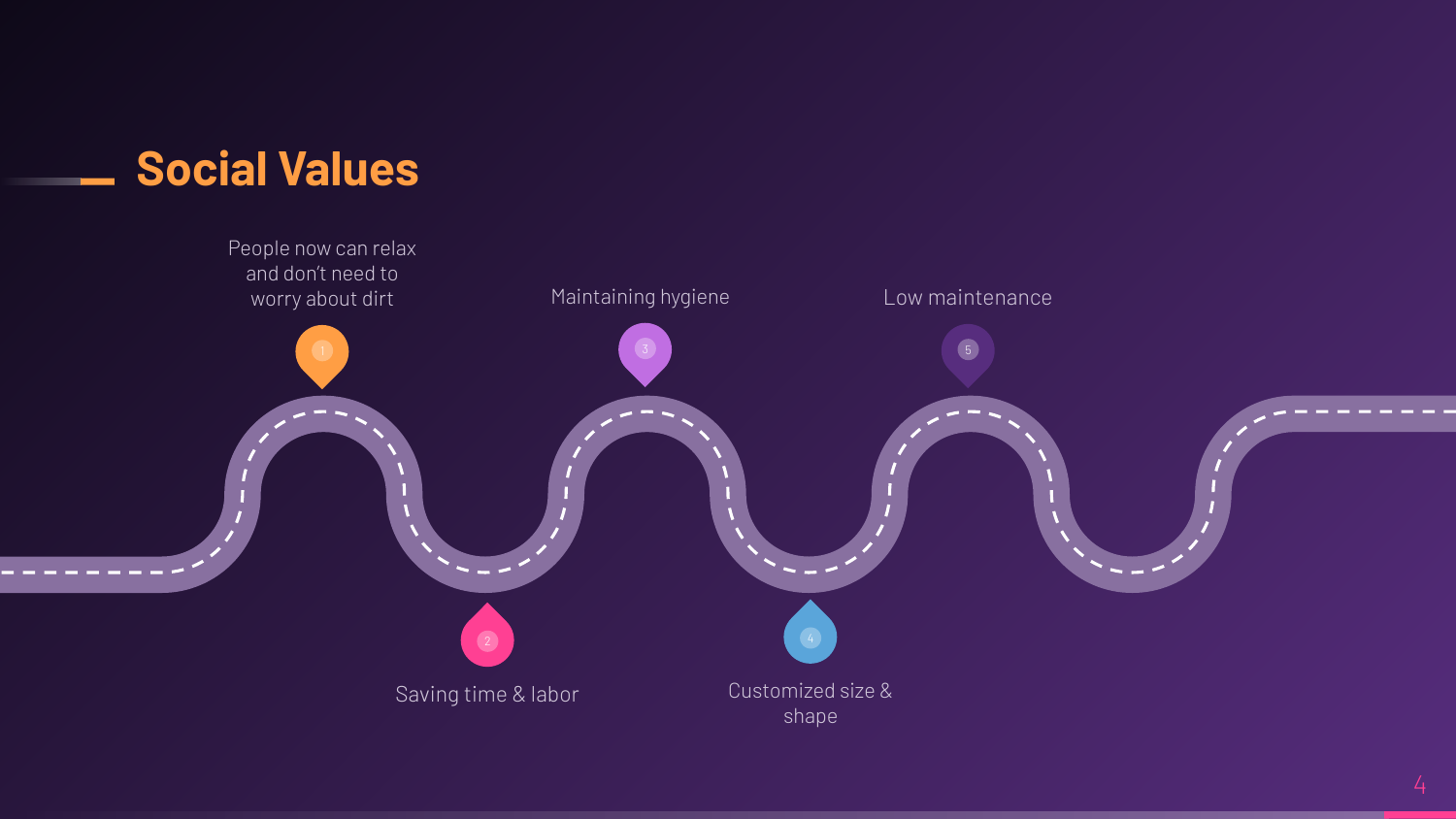

# Social Values
Maintaining hygiene
Low maintenance
People now can relax and don’t need to worry about dirt

3

5

1

4

2
Customized size & shape
Saving time & labor
4